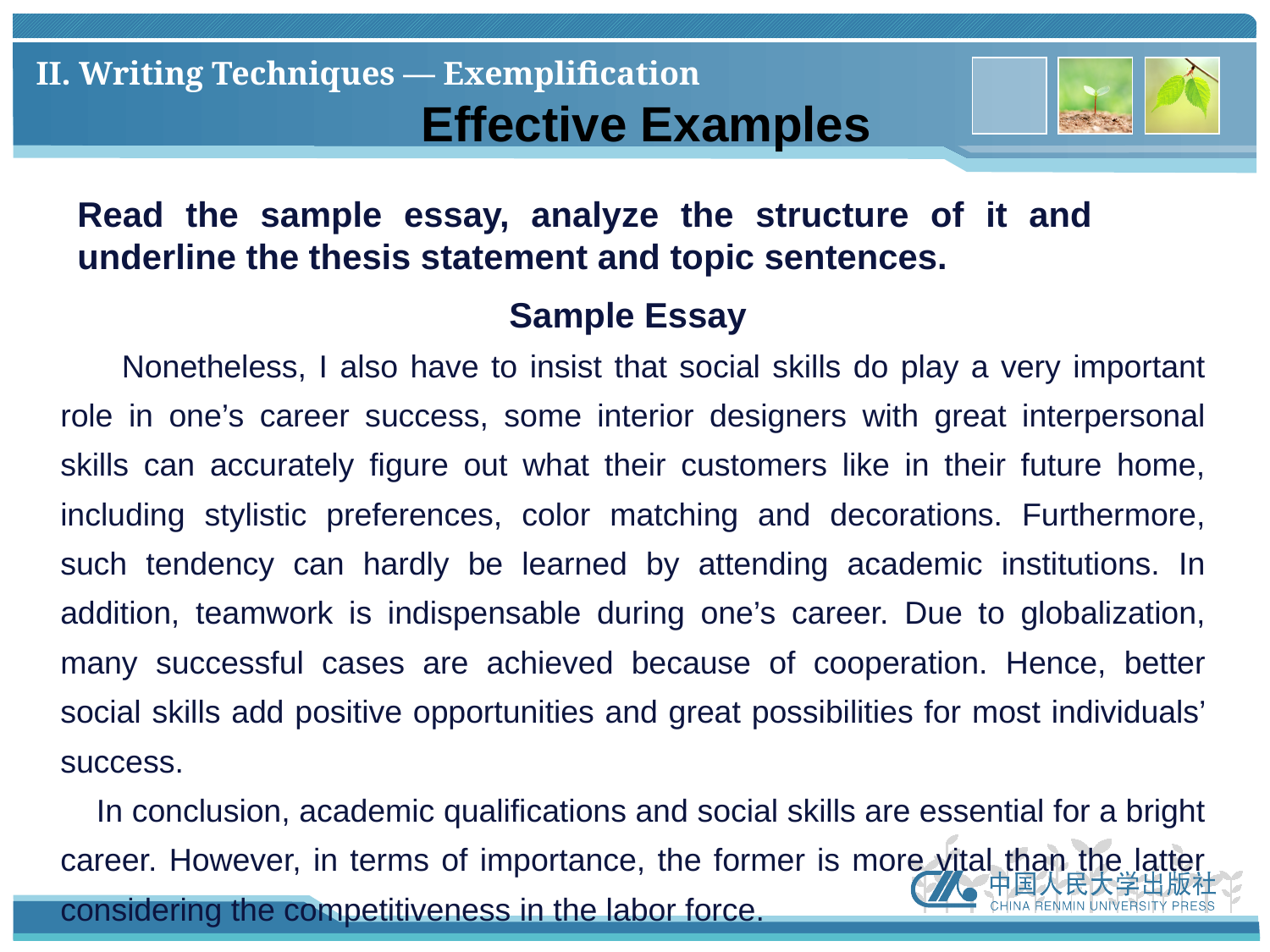

# II. Writing Techniques — Exemplification
Effective Examples

Read the sample essay, analyze the structure of it and underline the thesis statement and topic sentences.
Sample Essay
     Nonetheless, I also have to insist that social skills do play a very important role in one’s career success, some interior designers with great interpersonal skills can accurately figure out what their customers like in their future home, including stylistic preferences, color matching and decorations. Furthermore, such tendency can hardly be learned by attending academic institutions. In addition, teamwork is indispensable during one’s career. Due to globalization, many successful cases are achieved because of cooperation. Hence, better social skills add positive opportunities and great possibilities for most individuals’ success.
    In conclusion, academic qualifications and social skills are essential for a bright career. However, in terms of importance, the former is more vital than the latter considering the competitiveness in the labor force.